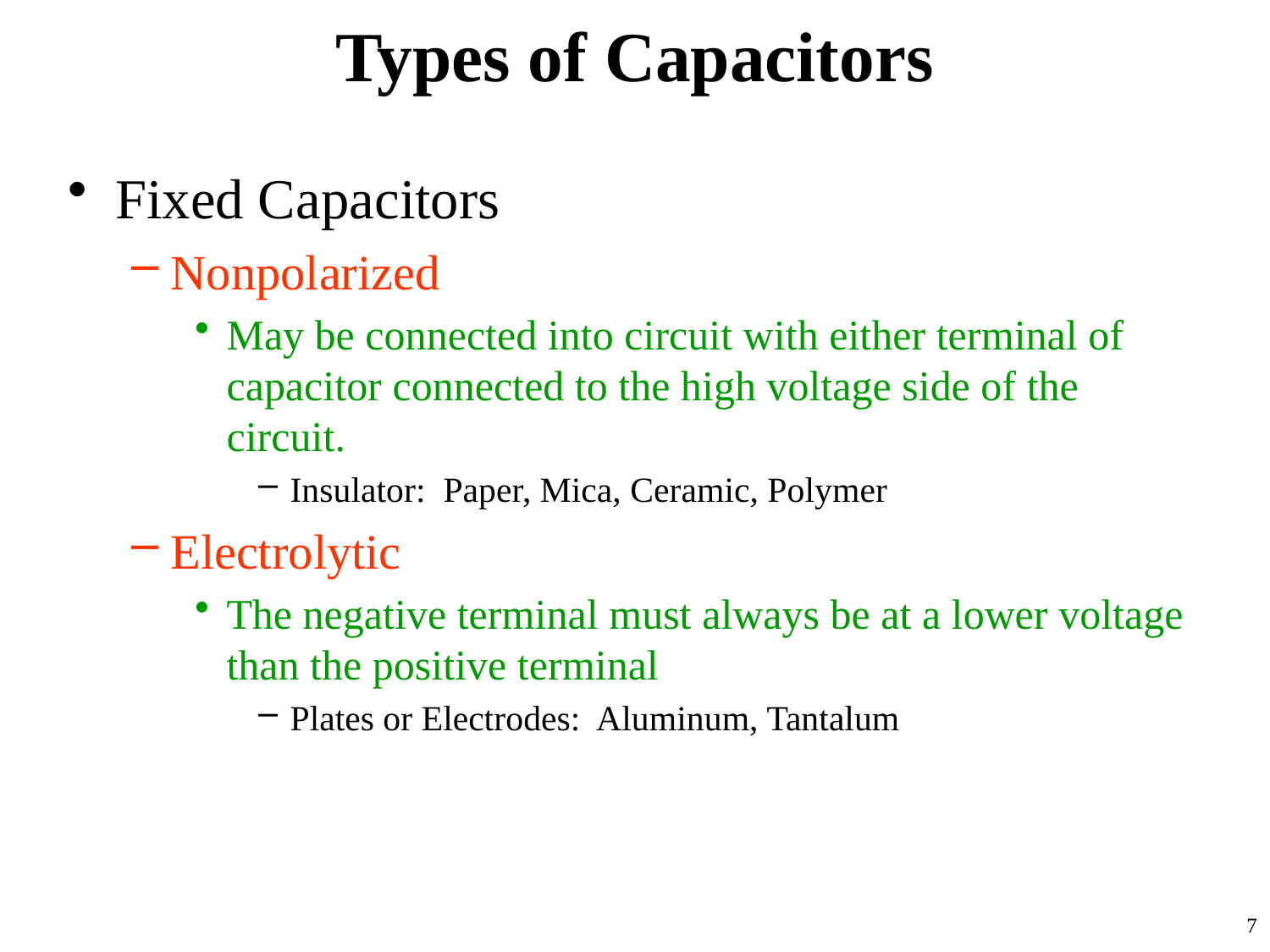

# Types of Capacitors
Fixed Capacitors
Nonpolarized
May be connected into circuit with either terminal of capacitor connected to the high voltage side of the circuit.
Insulator:  Paper, Mica, Ceramic, Polymer
Electrolytic
The negative terminal must always be at a lower voltage than the positive terminal
Plates or Electrodes:  Aluminum, Tantalum
7